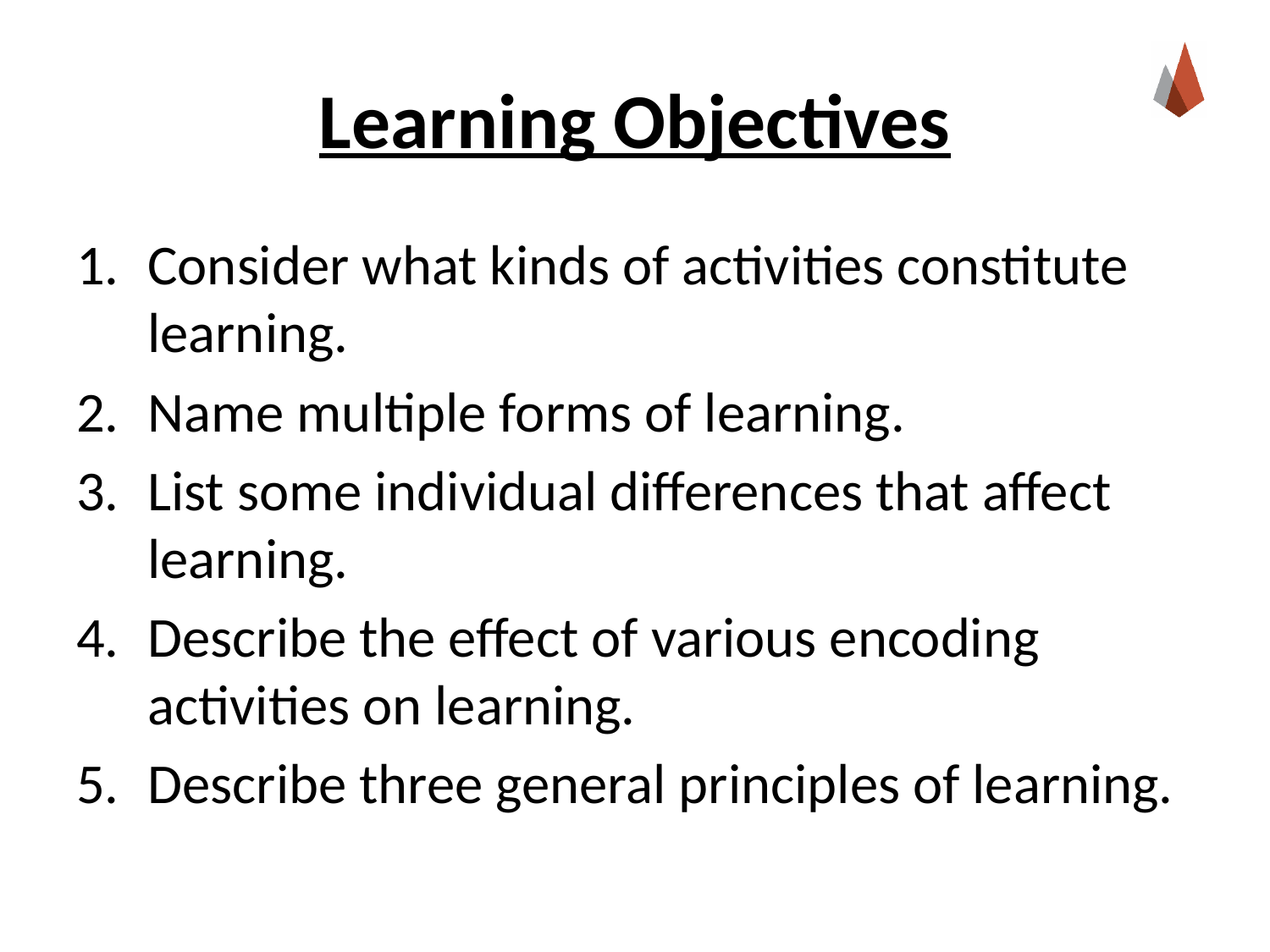

# Learning Objectives
Consider what kinds of activities constitute learning.
Name multiple forms of learning.
List some individual differences that affect learning.
Describe the effect of various encoding activities on learning.
Describe three general principles of learning.